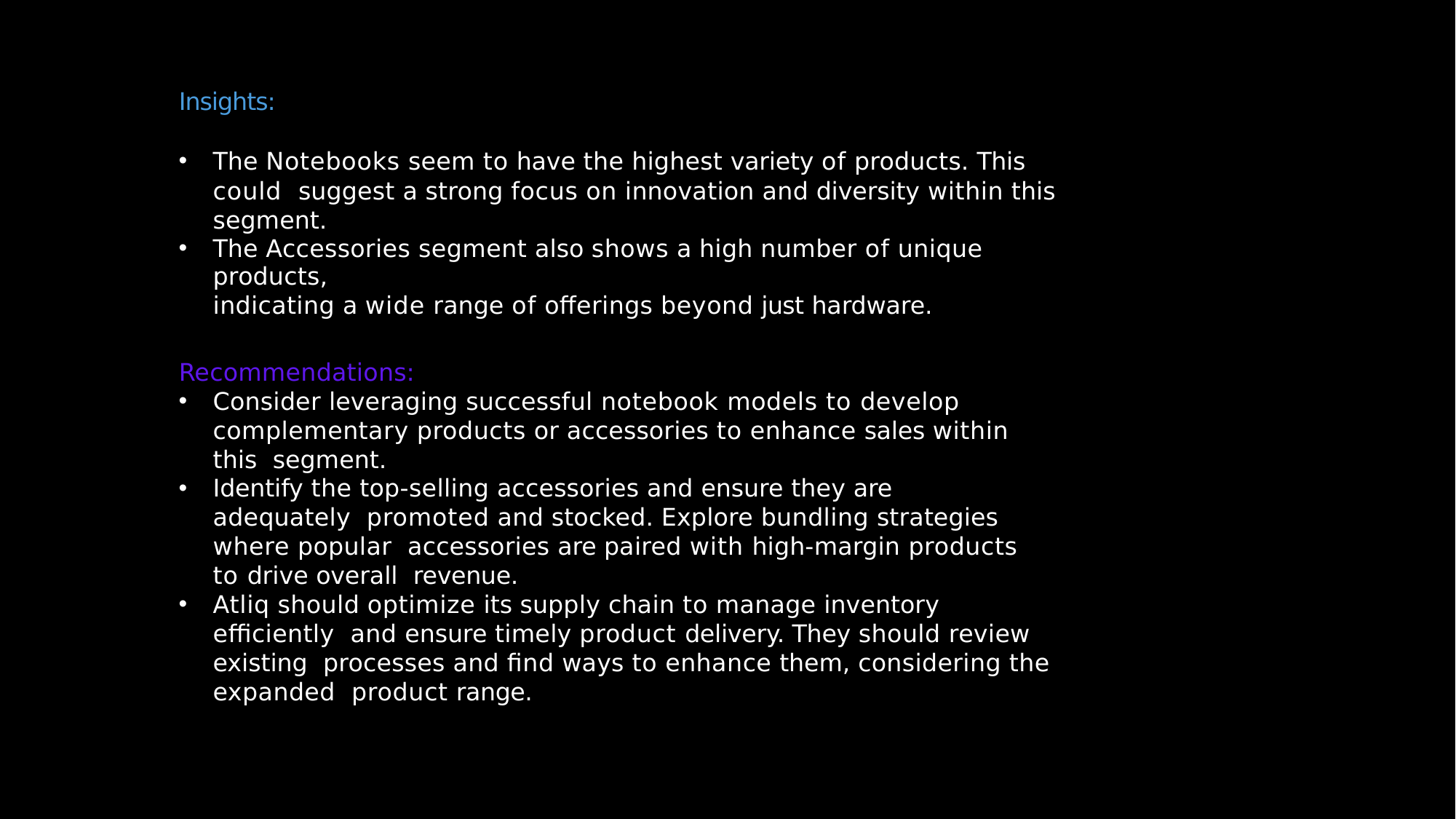

Insights:

The Notebooks seem to have the highest variety of products. This could  suggest a strong focus on innovation and diversity within this segment.
The Accessories segment also shows a high number of unique products,
indicating a wide range of offerings beyond just hardware.

Recommendations:
Consider leveraging successful notebook models to develop  complementary products or accessories to enhance sales within this  segment.
Identify the top-selling accessories and ensure they are adequately  promoted and stocked. Explore bundling strategies where popular  accessories are paired with high-margin products to drive overall  revenue.
Atliq should optimize its supply chain to manage inventory efficiently  and ensure timely product delivery. They should review existing  processes and find ways to enhance them, considering the expanded  product range.